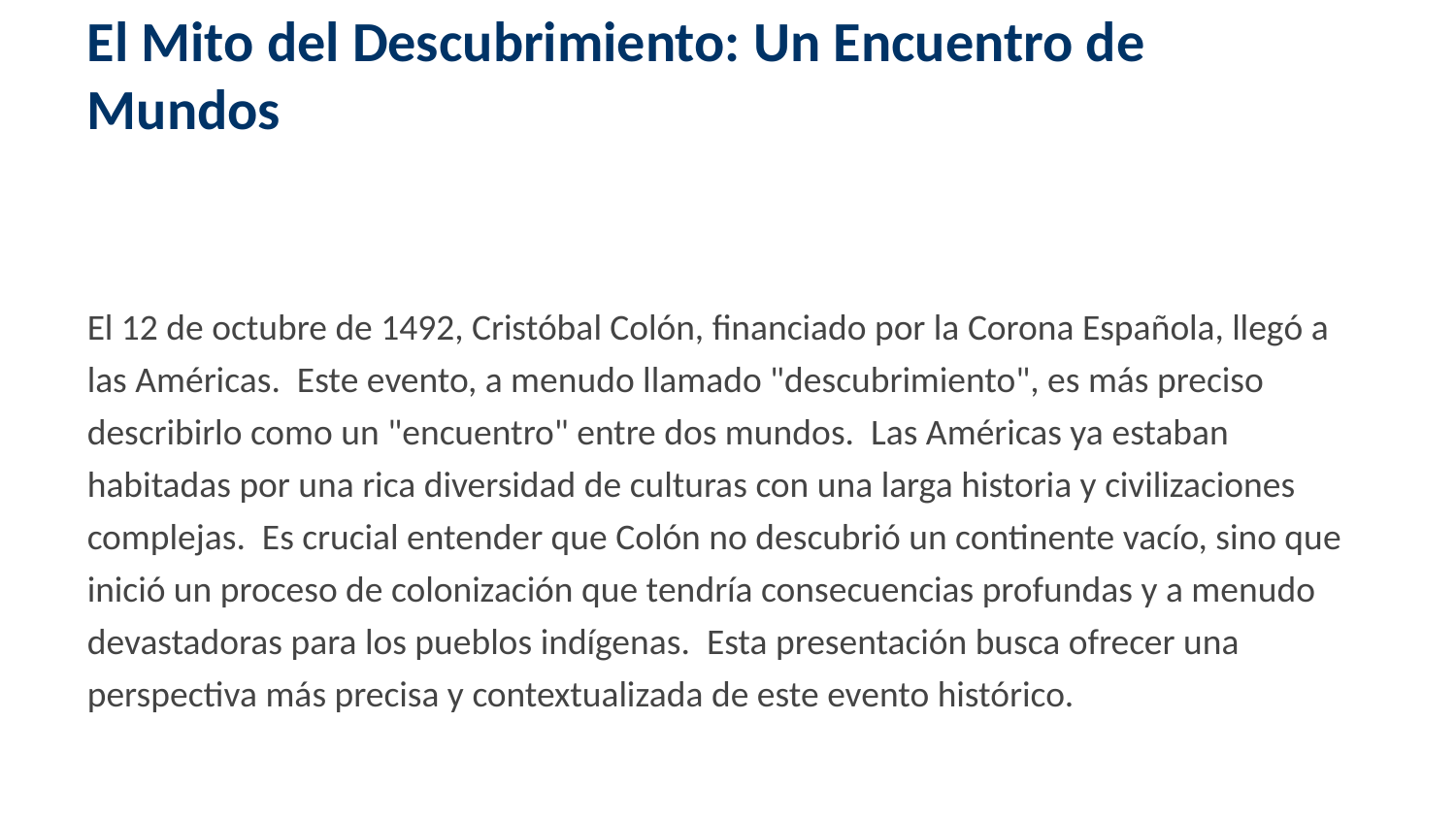

El Mito del Descubrimiento: Un Encuentro de Mundos
El 12 de octubre de 1492, Cristóbal Colón, financiado por la Corona Española, llegó a las Américas.  Este evento, a menudo llamado "descubrimiento", es más preciso describirlo como un "encuentro" entre dos mundos.  Las Américas ya estaban habitadas por una rica diversidad de culturas con una larga historia y civilizaciones complejas.  Es crucial entender que Colón no descubrió un continente vacío, sino que inició un proceso de colonización que tendría consecuencias profundas y a menudo devastadoras para los pueblos indígenas.  Esta presentación busca ofrecer una perspectiva más precisa y contextualizada de este evento histórico.